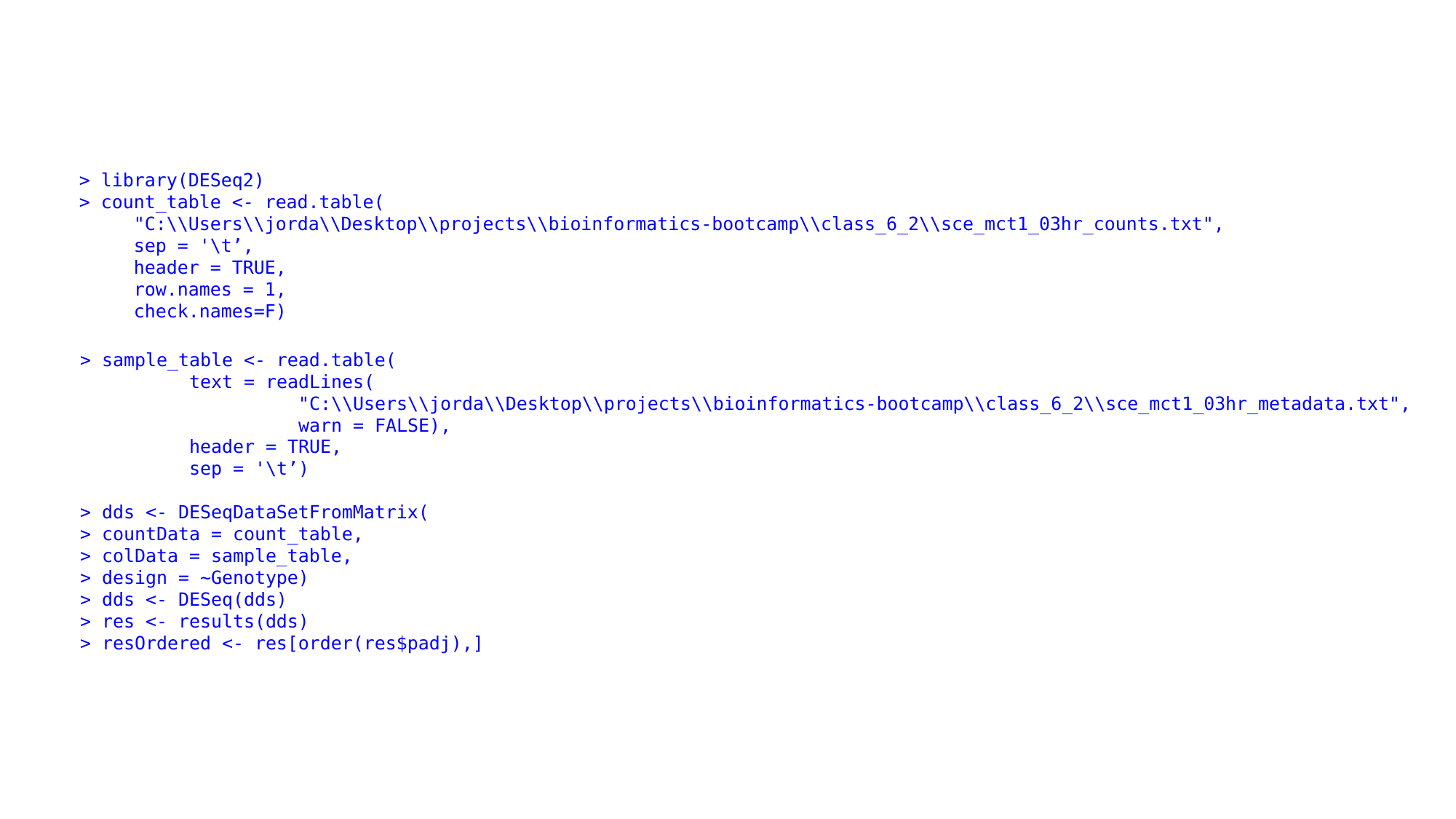

> library(DESeq2)
> count_table <- read.table(
"C:\\Users\\jorda\\Desktop\\projects\\bioinformatics-bootcamp\\class_6_2\\sce_mct1_03hr_counts.txt",
sep = '\t’,
header = TRUE,
row.names = 1,
check.names=F)

> sample_table <- read.table(
	text = readLines(
		"C:\\Users\\jorda\\Desktop\\projects\\bioinformatics-bootcamp\\class_6_2\\sce_mct1_03hr_metadata.txt",
		warn = FALSE),
	header = TRUE,
	sep = '\t’)

> dds <- DESeqDataSetFromMatrix(
> countData = count_table,
> colData = sample_table,
> design = ~Genotype)
> dds <- DESeq(dds)
> res <- results(dds)
> resOrdered <- res[order(res$padj),]